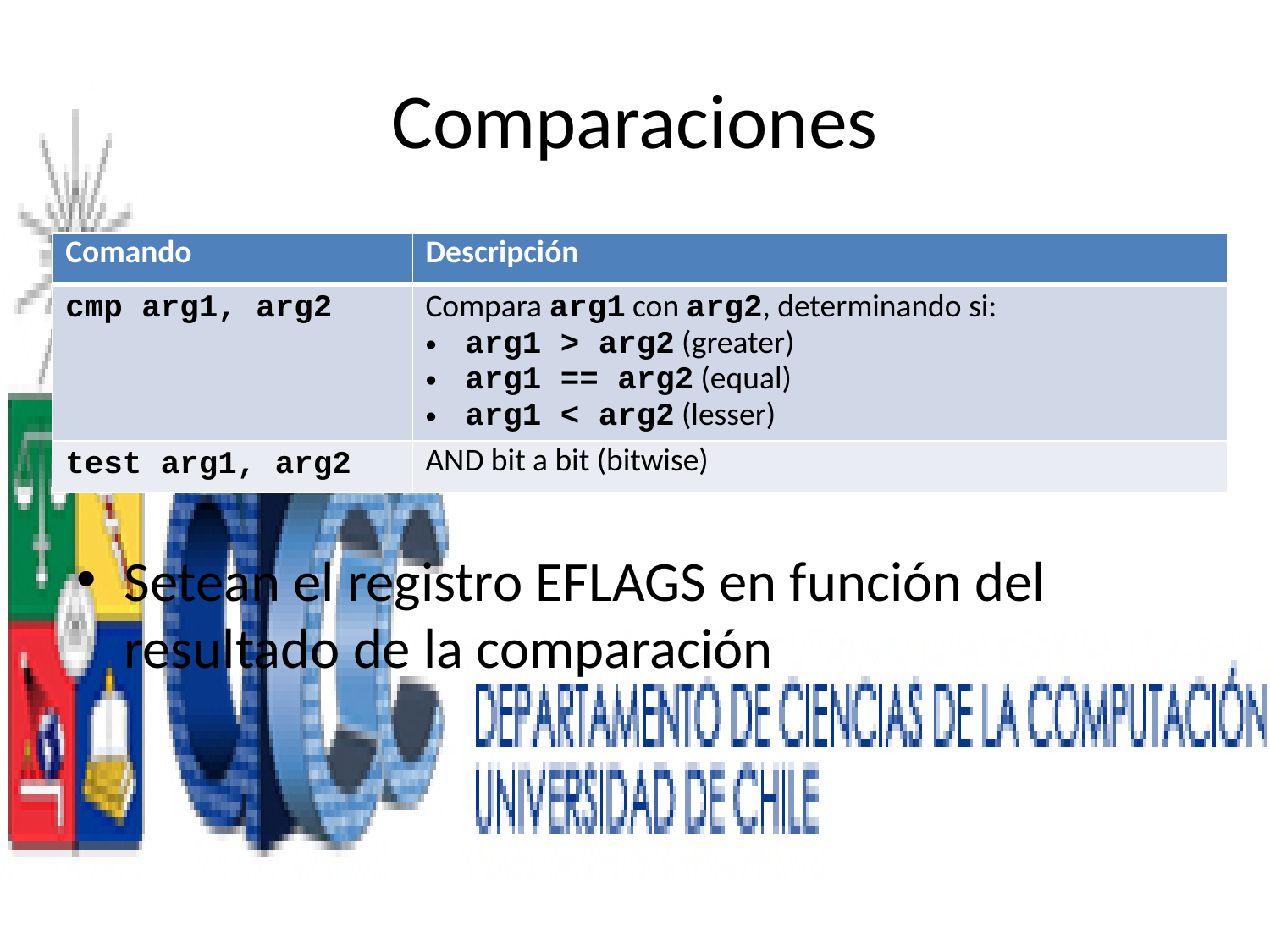

# Comparaciones

Setean el registro EFLAGS en función del resultado de la comparación

| Comando | Descripción |
| --- | --- |
| cmp arg1, arg2 | Compara arg1 con arg2, determinando si: arg1 > arg2 (greater) arg1 == arg2 (equal) arg1 < arg2 (lesser) |
| test arg1, arg2 | AND bit a bit (bitwise) |